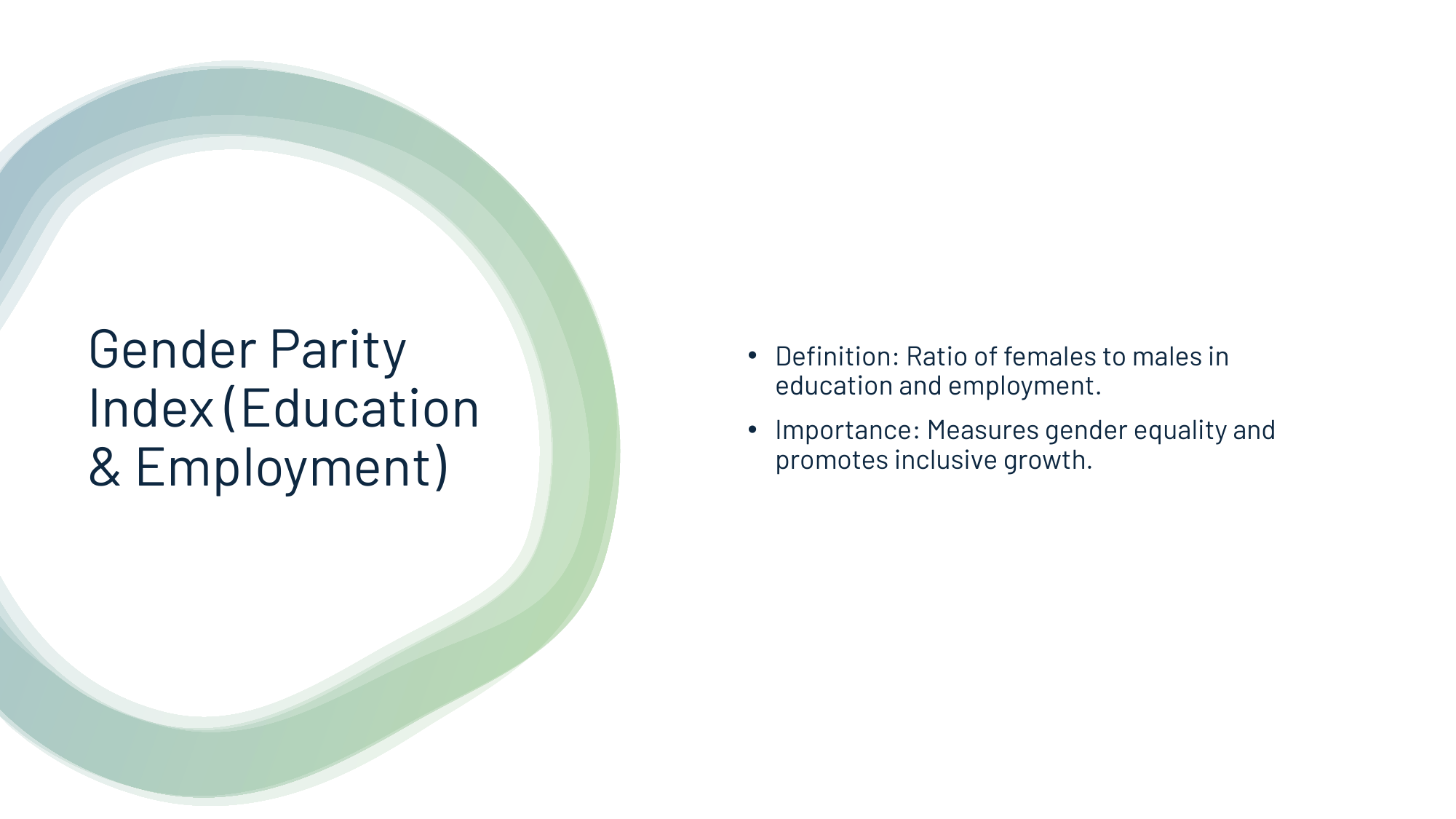

Definition: Ratio of females to males in education and employment.
Importance: Measures gender equality and promotes inclusive growth.
# Gender Parity Index (Education & Employment)